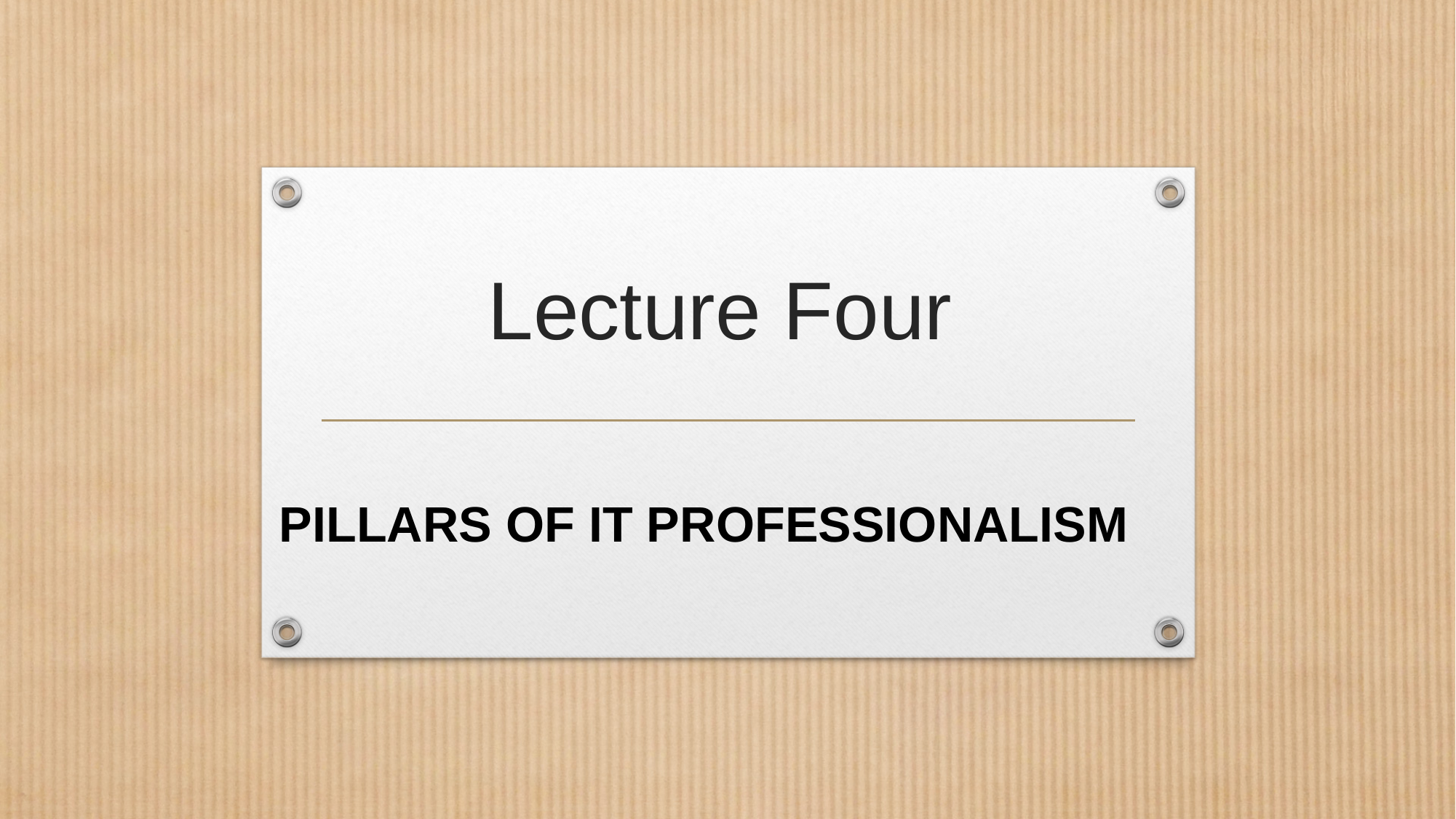

# Lecture Four

PILLARS OF IT PROFESSIONALISM